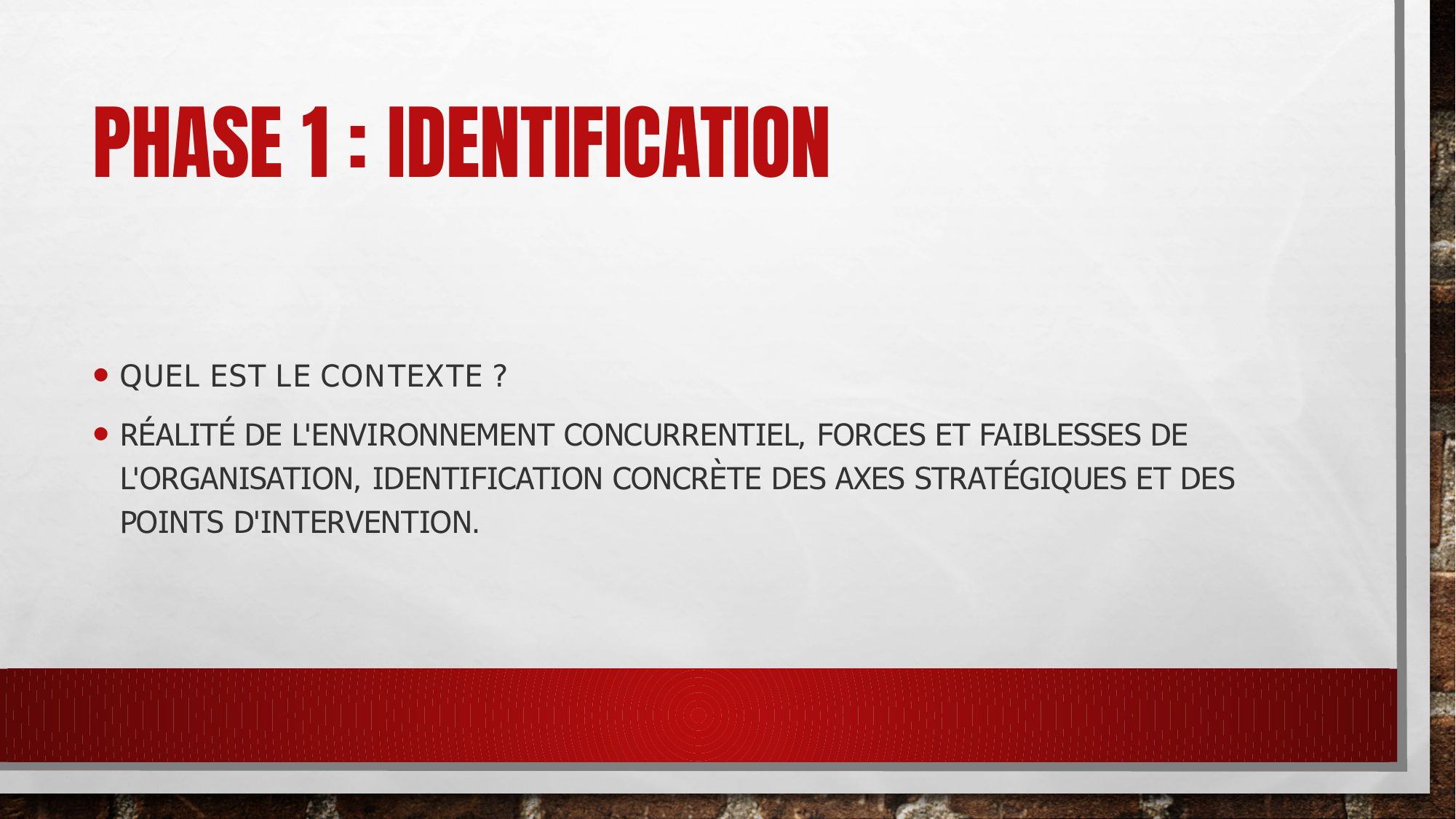

# Phase 1 : Identification
Quel est le contexte ?
Réalité de l'environnement concurrentiel, forces et faiblesses de l'organisation, identification concrète des axes stratégiques et des points d'intervention.